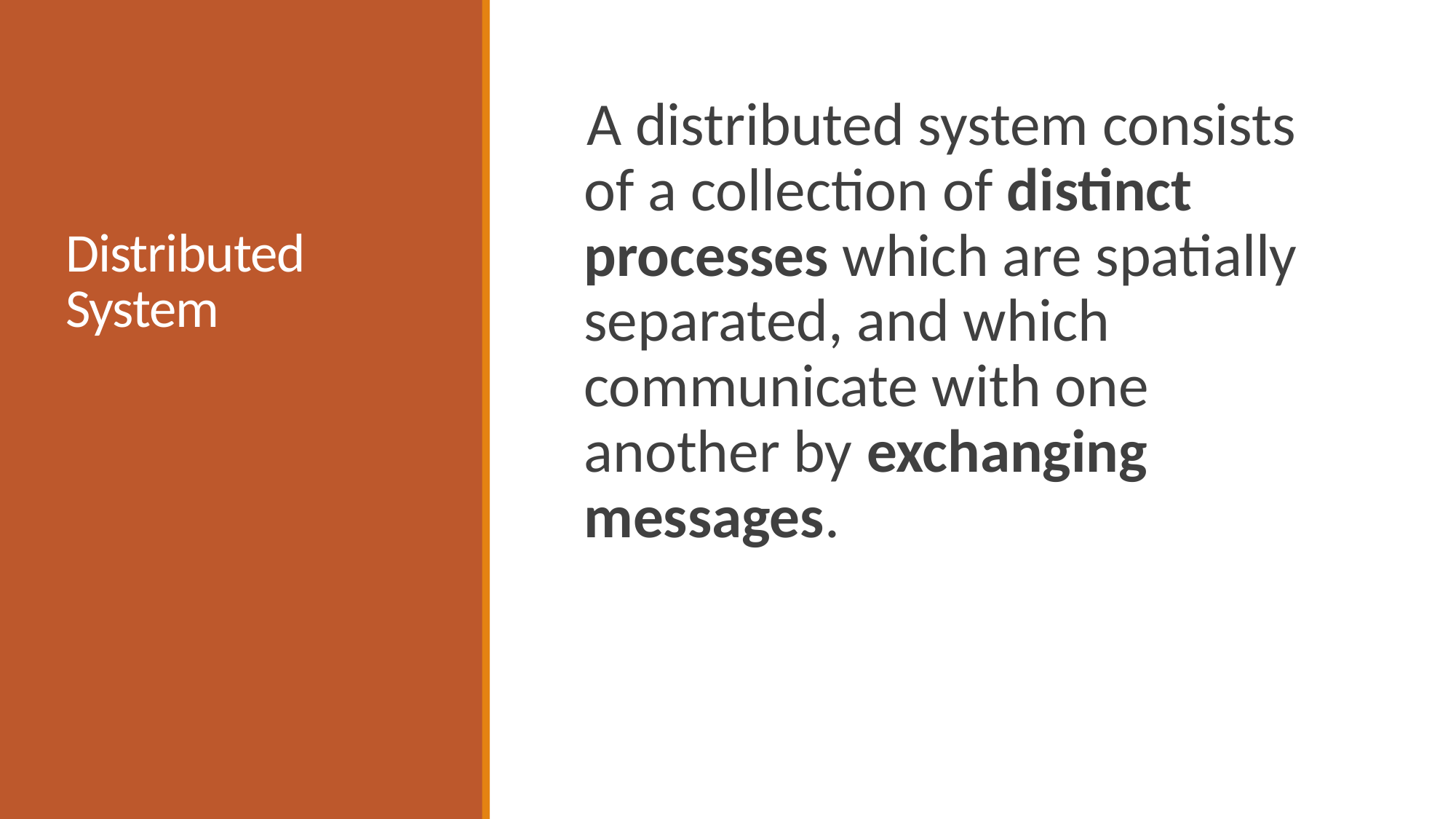

# Distributed System
A distributed system consists of a collection of distinct processes which are spatially separated, and which communicate with one another by exchanging messages.